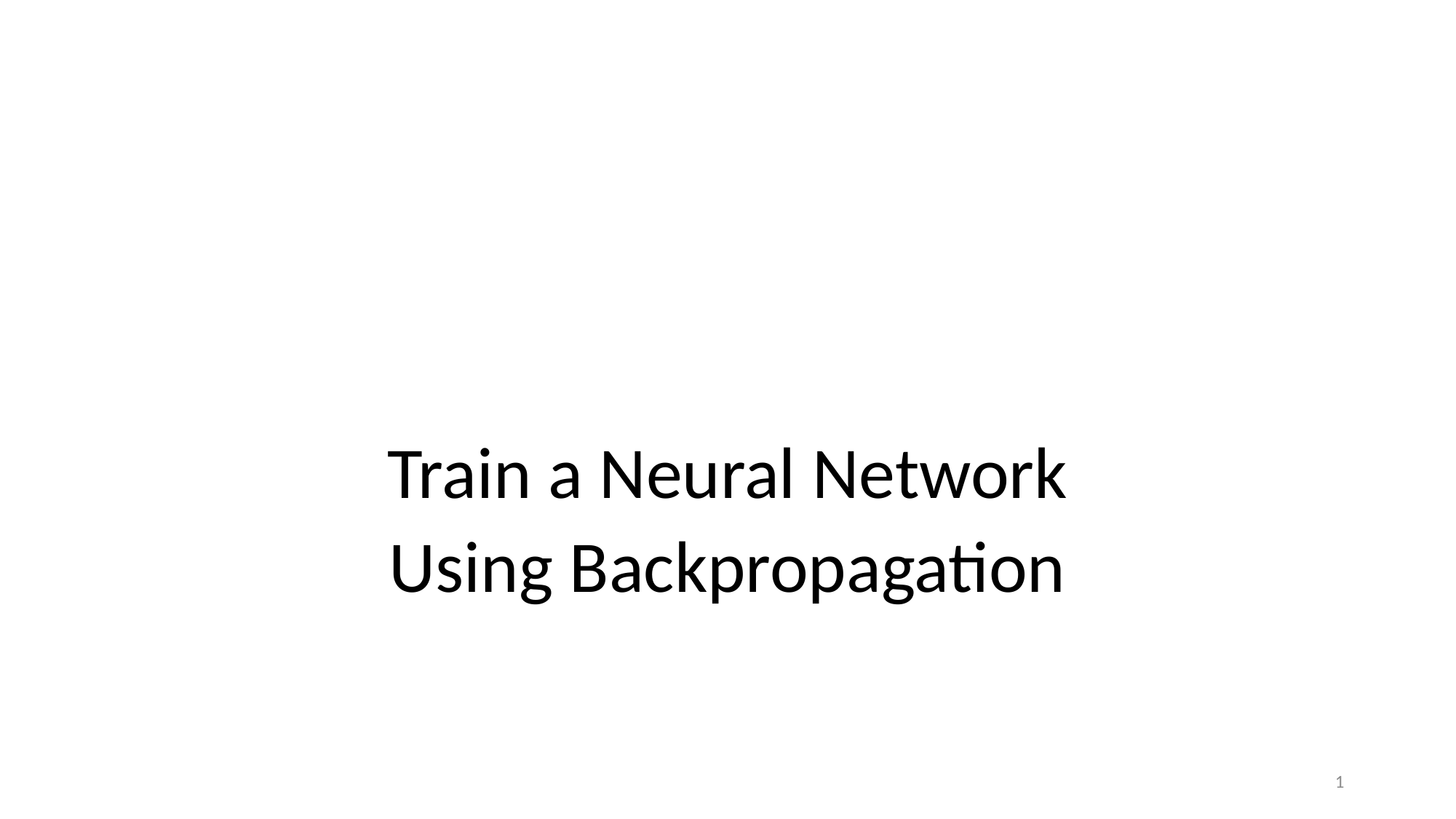

#
Train a Neural Network
Using Backpropagation
1